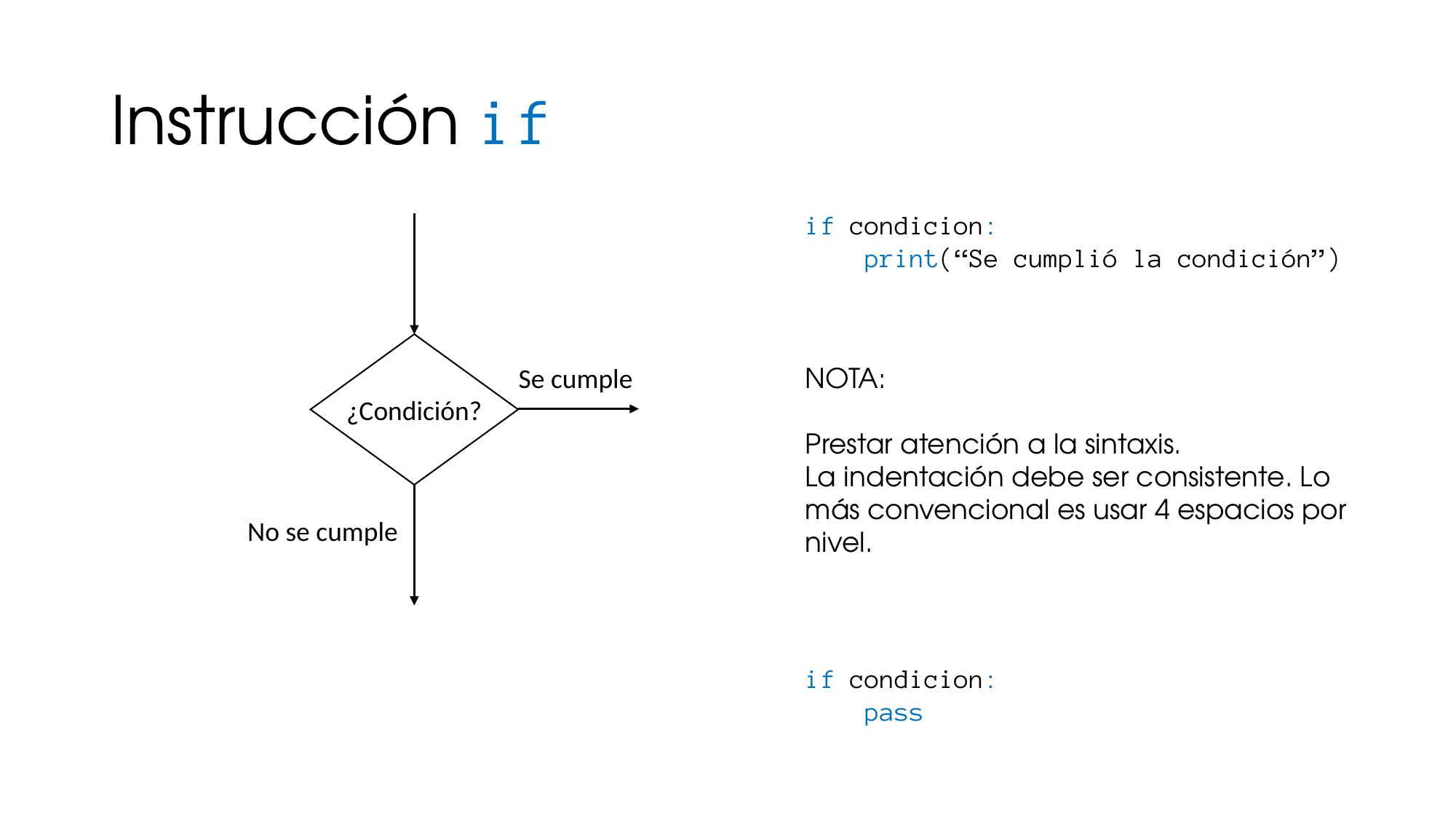

# Instrucción if
if condicion:
    print(“Se cumplió la condición”)

Se cumple
NOTA:

Prestar atención a la sintaxis.
La indentación debe ser consistente. Lo más convencional es usar 4 espacios por nivel.
¿Condición?
No se cumple
if condicion:
    pass